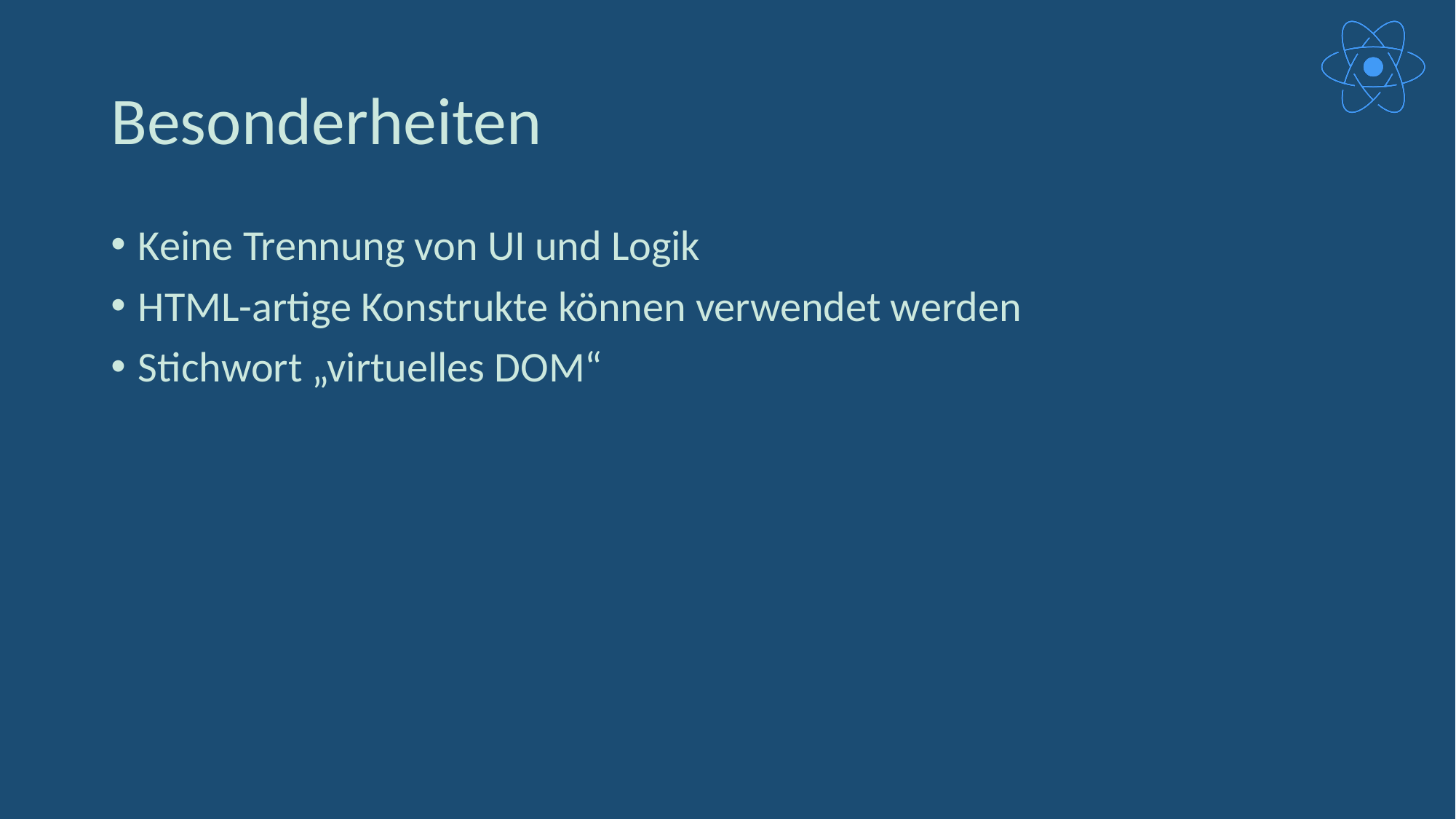

# Besonderheiten
Keine Trennung von UI und Logik
HTML-artige Konstrukte können verwendet werden
Stichwort „virtuelles DOM“